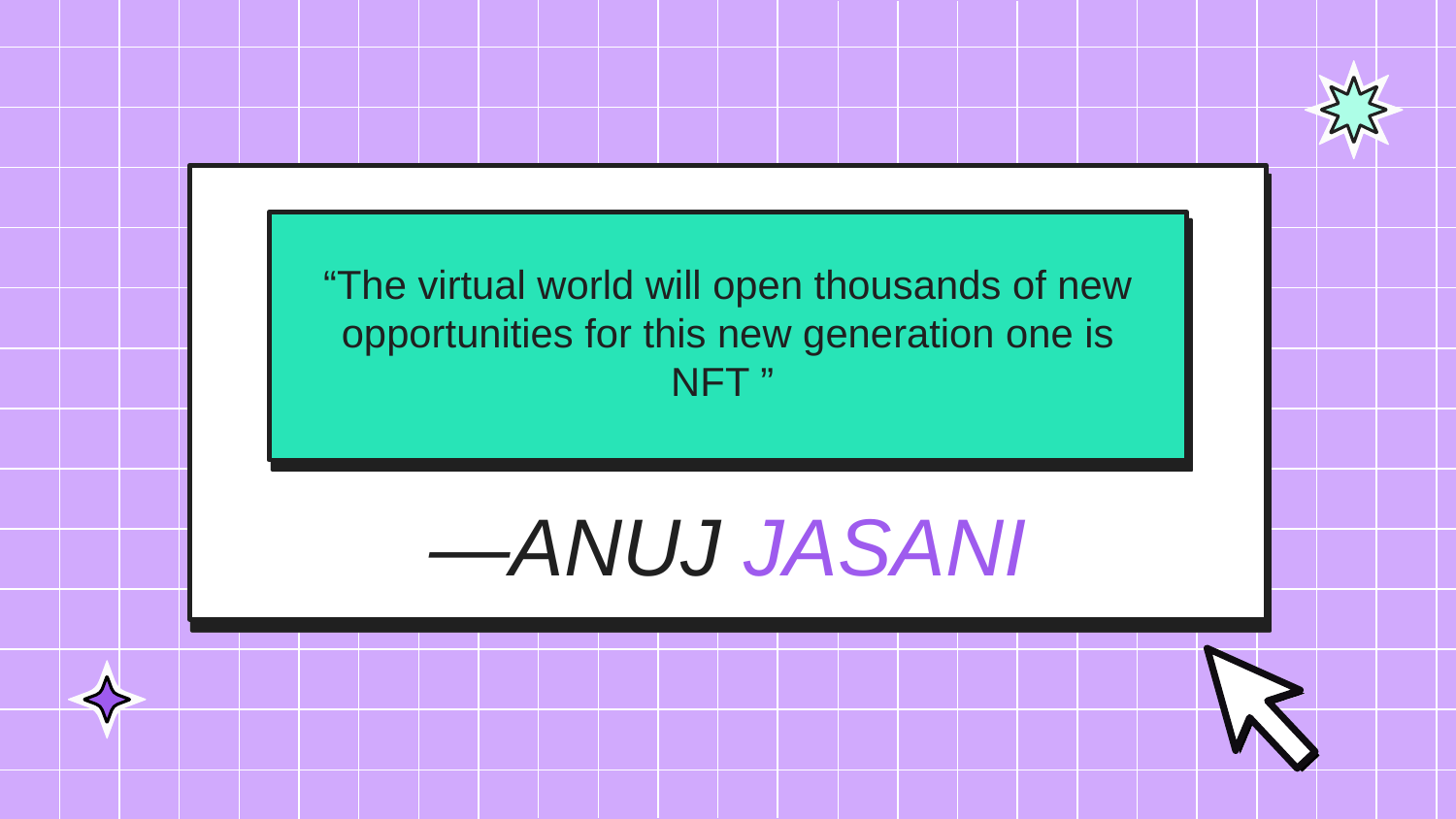

“The virtual world will open thousands of new opportunities for this new generation one is NFT ”
# —ANUJ JASANI